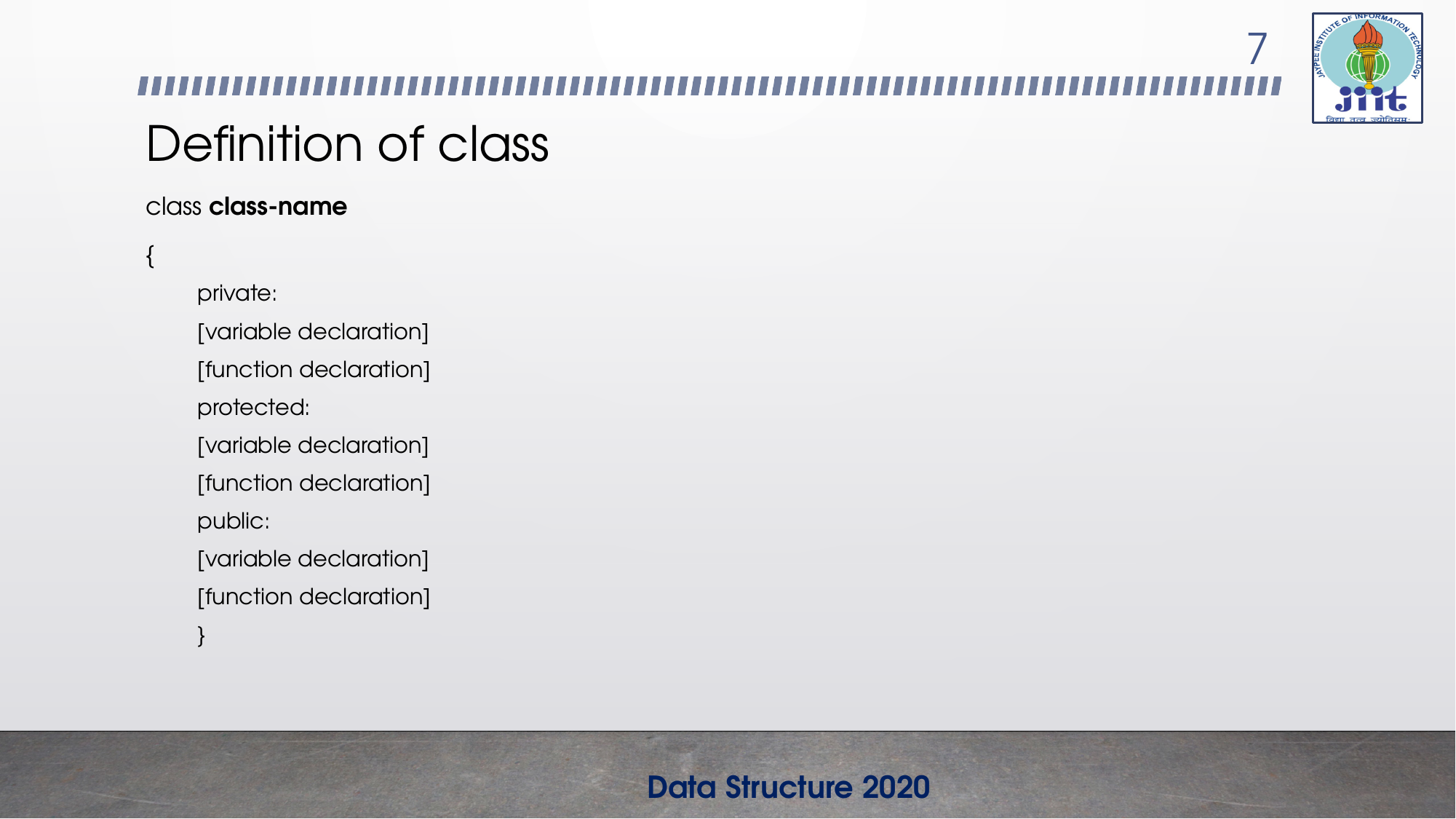

7
# Definition of class
class class-name
{
private:
[variable declaration]
[function declaration]
protected:
[variable declaration]
[function declaration]
public:
[variable declaration]
[function declaration]
}